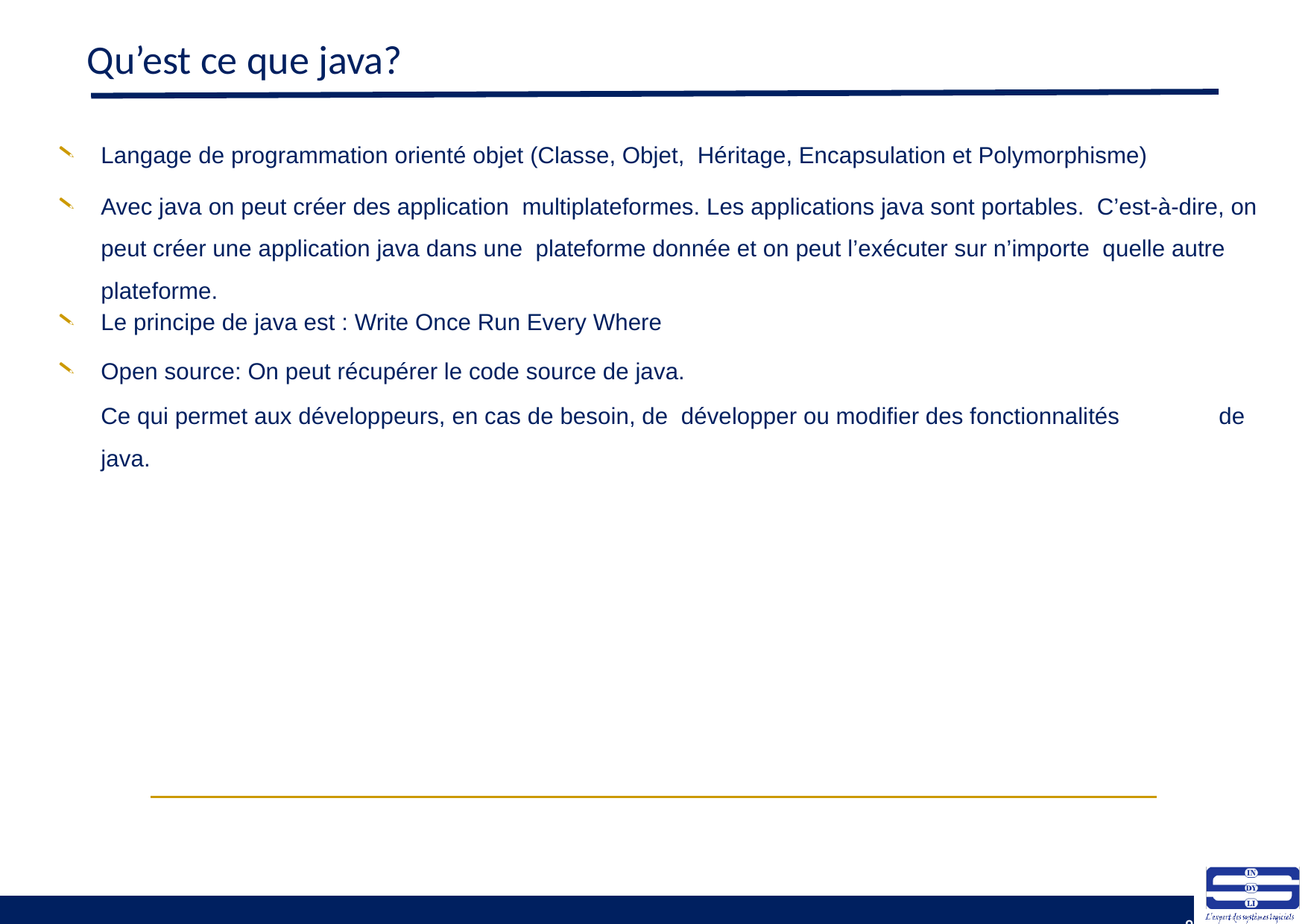

# Qu’est ce que java?
Langage de programmation orienté objet (Classe, Objet,  Héritage, Encapsulation et Polymorphisme)
Avec java on peut créer des application  multiplateformes. Les applications java sont portables.  C’est-à-dire, on peut créer une application java dans une  plateforme donnée et on peut l’exécuter sur n’importe  quelle autre plateforme.
Le principe de java est : Write Once Run Every Where
Open source: On peut récupérer le code source de java.
Ce qui permet aux développeurs, en cas de besoin, de  développer ou modifier des fonctionnalités	de java.

9